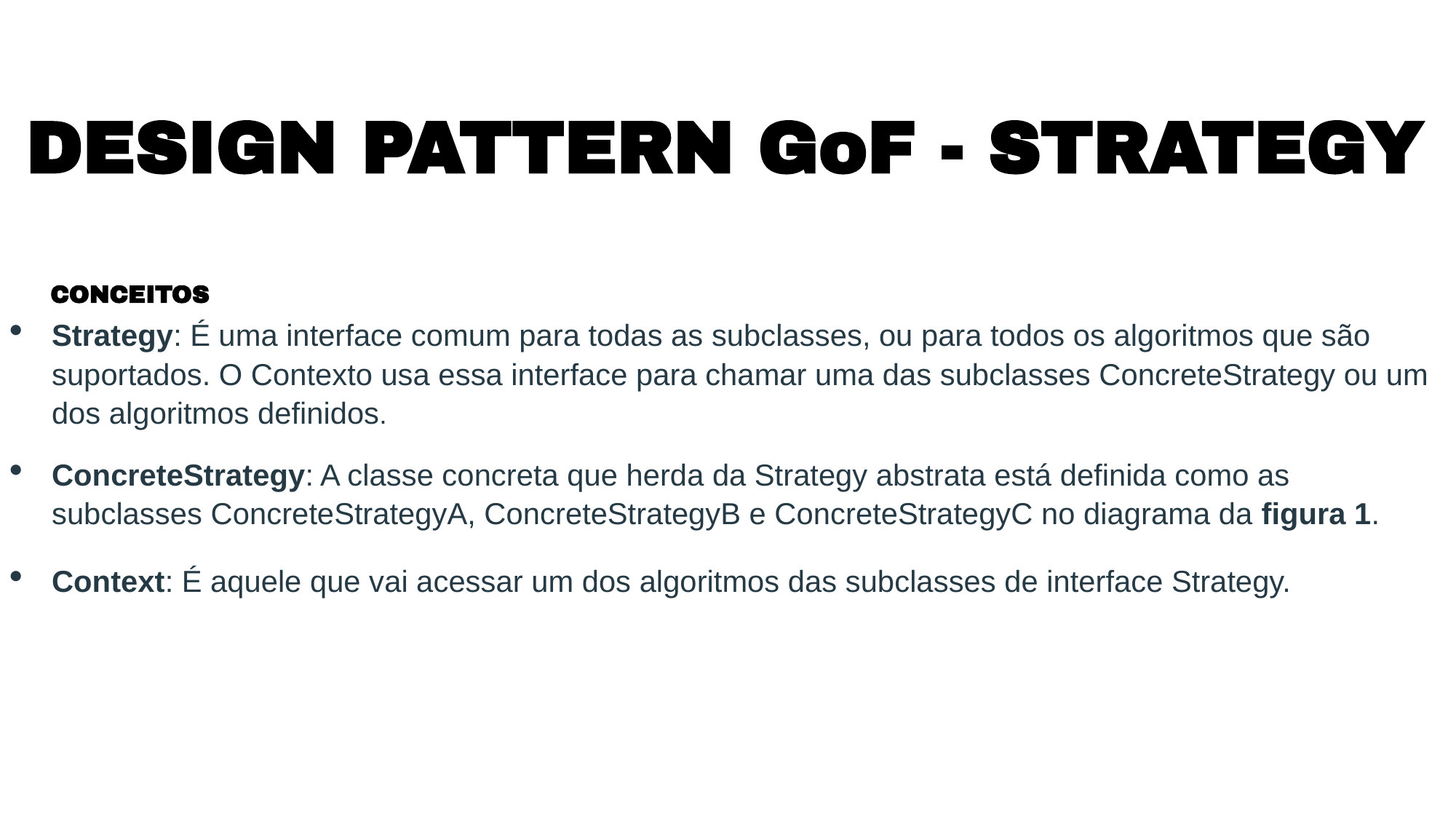

DESIGN PATTERN GoF - STRATEGY

CONCEITOS
Strategy: É uma interface comum para todas as subclasses, ou para todos os algoritmos que são suportados. O Contexto usa essa interface para chamar uma das subclasses ConcreteStrategy ou um dos algoritmos definidos.
ConcreteStrategy: A classe concreta que herda da Strategy abstrata está definida como as subclasses ConcreteStrategyA, ConcreteStrategyB e ConcreteStrategyC no diagrama da figura 1.
Context: É aquele que vai acessar um dos algoritmos das subclasses de interface Strategy.